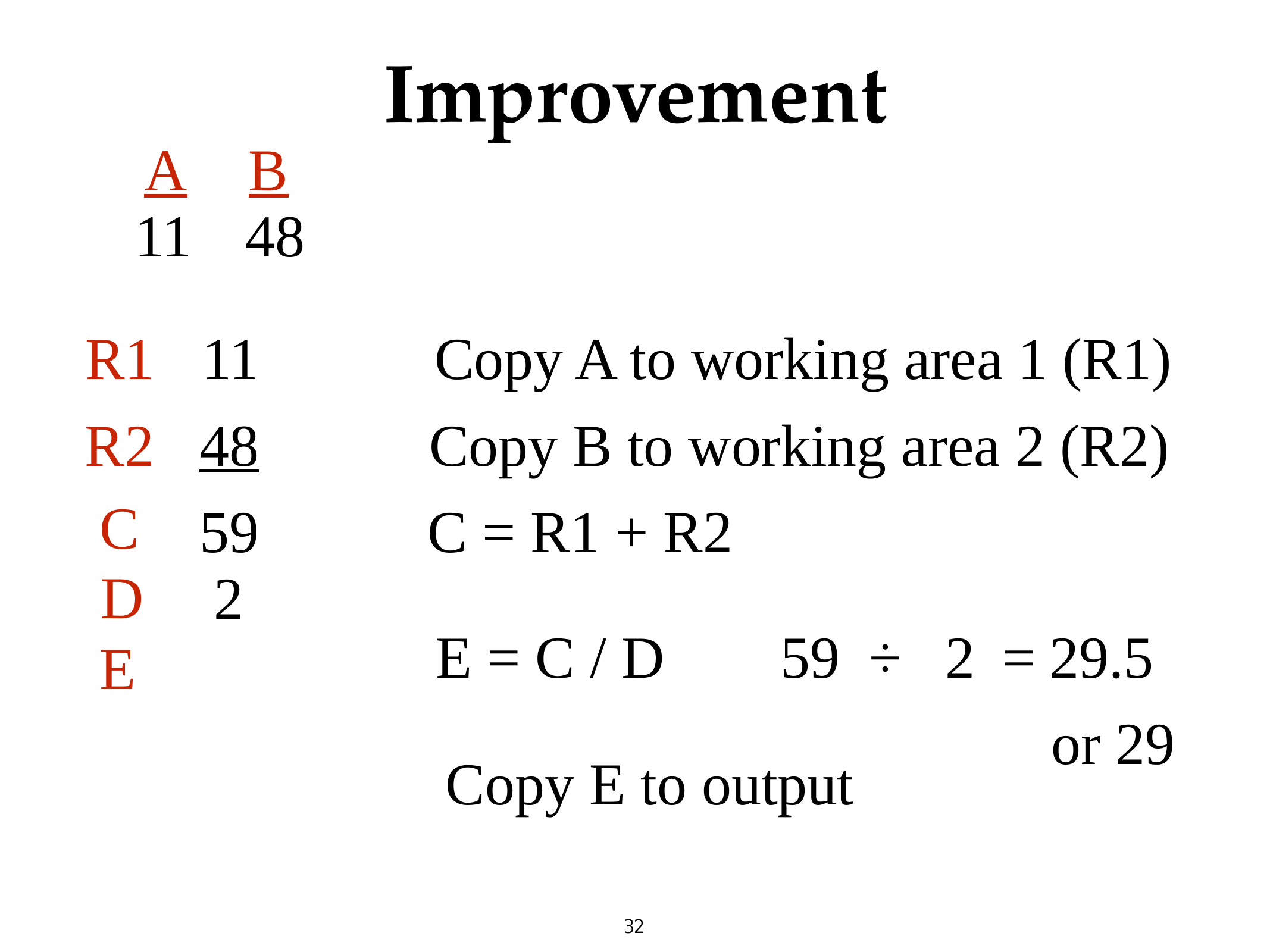

# Improvement
A
B
11
48
R1
11
Copy A to working area 1 (R1)
R2
48
Copy B to working area 2 (R2)
C
59
C = R1 + R2
D
2
E = C / D
59
÷
2
=
29.5
E
or 29
Copy E to output
32